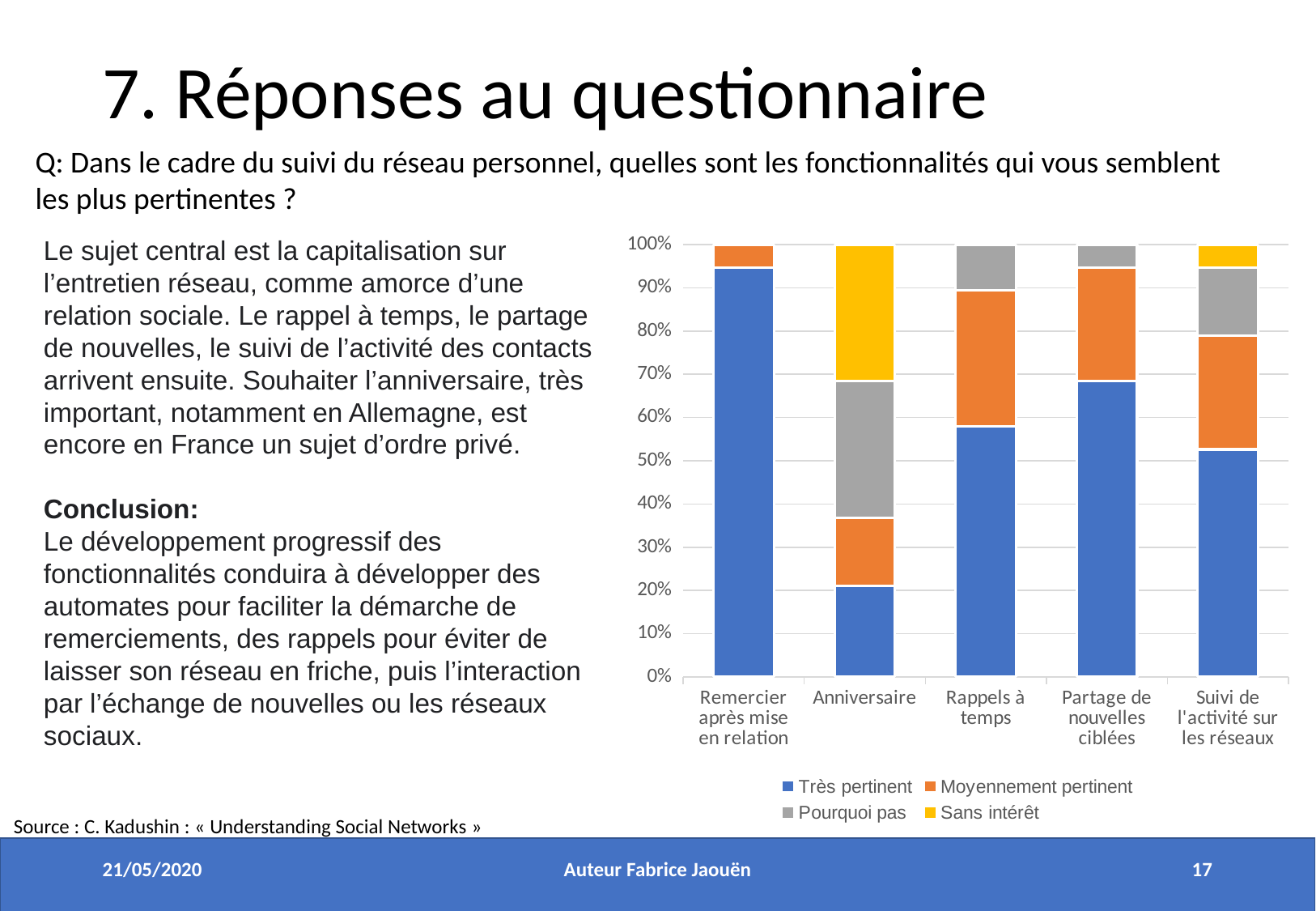

7. Réponses au questionnaire
Q: Dans le cadre du suivi du réseau personnel, quelles sont les fonctionnalités qui vous semblent les plus pertinentes ?

### Chart

| Category | Très pertinent | Moyennement pertinent | Pourquoi pas | Sans intérêt |
|---|---|---|---|---|
| Remercier après mise en relation | 18.0 | 1.0 | 0.0 | 0.0 |
| Anniversaire | 4.0 | 3.0 | 6.0 | 6.0 |
| Rappels à temps | 11.0 | 6.0 | 2.0 | 0.0 |
| Partage de nouvelles ciblées | 13.0 | 5.0 | 1.0 | 0.0 |
| Suivi de l'activité sur les réseaux | 10.0 | 5.0 | 3.0 | 1.0 |
Le sujet central est la capitalisation sur l’entretien réseau, comme amorce d’une relation sociale. Le rappel à temps, le partage de nouvelles, le suivi de l’activité des contacts arrivent ensuite. Souhaiter l’anniversaire, très important, notamment en Allemagne, est encore en France un sujet d’ordre privé.

Conclusion:
Le développement progressif des fonctionnalités conduira à développer des automates pour faciliter la démarche de remerciements, des rappels pour éviter de laisser son réseau en friche, puis l’interaction par l’échange de nouvelles ou les réseaux sociaux.
Source : C. Kadushin : « Understanding Social Networks »
21/05/2020
Auteur Fabrice Jaouën
17